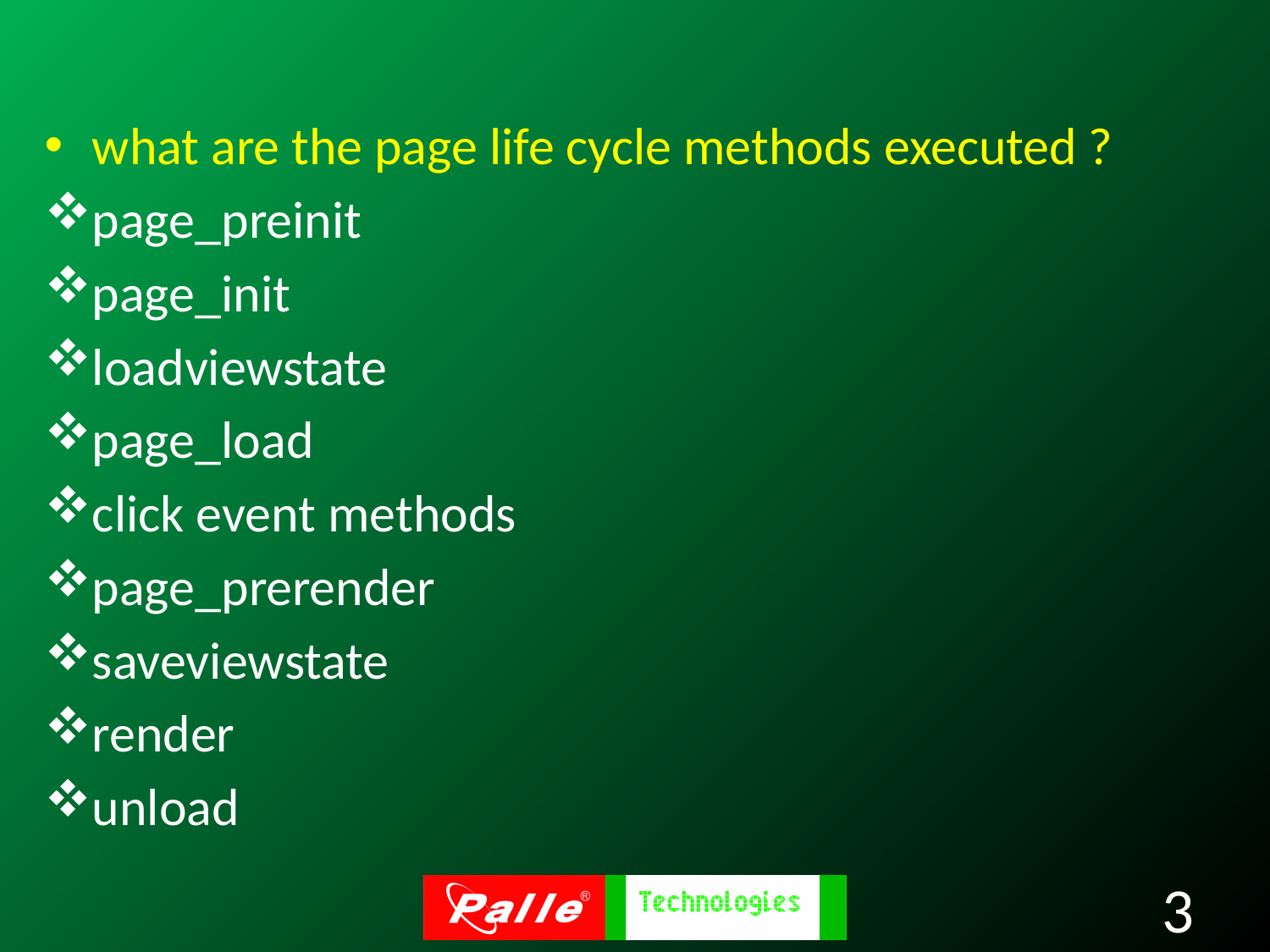

what are the page life cycle methods executed ?
page_preinit
page_init
loadviewstate
page_load
click event methods
page_prerender
saveviewstate
render
unload
3